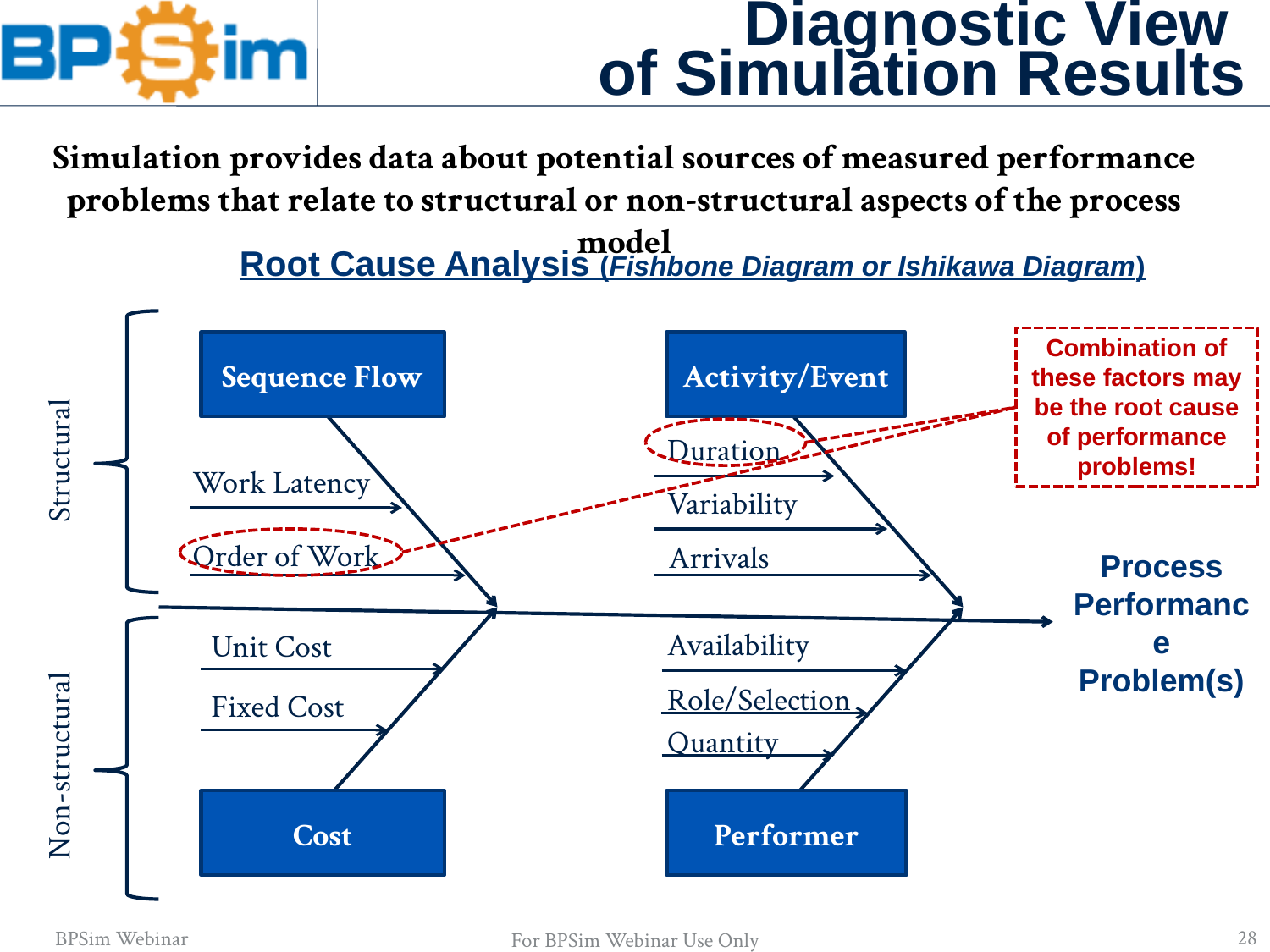

# Diagnostic View of Simulation Results
Simulation provides data about potential sources of measured performance problems that relate to structural or non-structural aspects of the process model
Root Cause Analysis (Fishbone Diagram or Ishikawa Diagram)

Combination of these factors may be the root cause of performance problems!

Sequence Flow
Activity/Event
Duration
Structural
Work Latency
Variability
Order of Work
Arrivals
Process Performance Problem(s)

Availability
Unit Cost
Role/Selection
Fixed Cost
Quantity
Non-structural
Cost
Performer
28
For BPSim Webinar Use Only